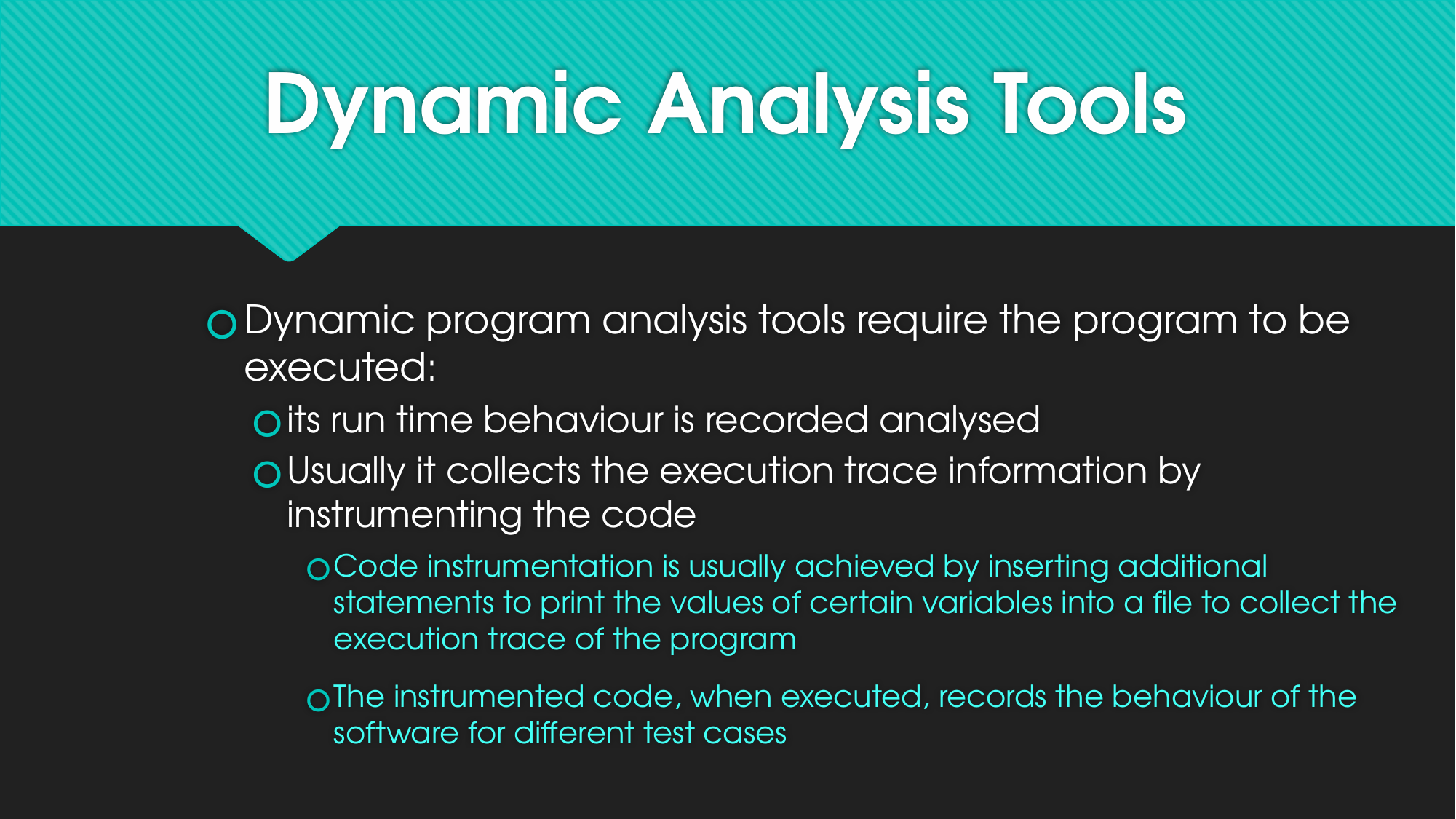

# Dynamic Analysis Tools
Dynamic program analysis tools require the program to be executed:
its run time behaviour is recorded analysed
Usually it collects the execution trace information by instrumenting the code
Code instrumentation is usually achieved by inserting additional statements to print the values of certain variables into a file to collect the execution trace of the program
The instrumented code, when executed, records the behaviour of the software for different test cases